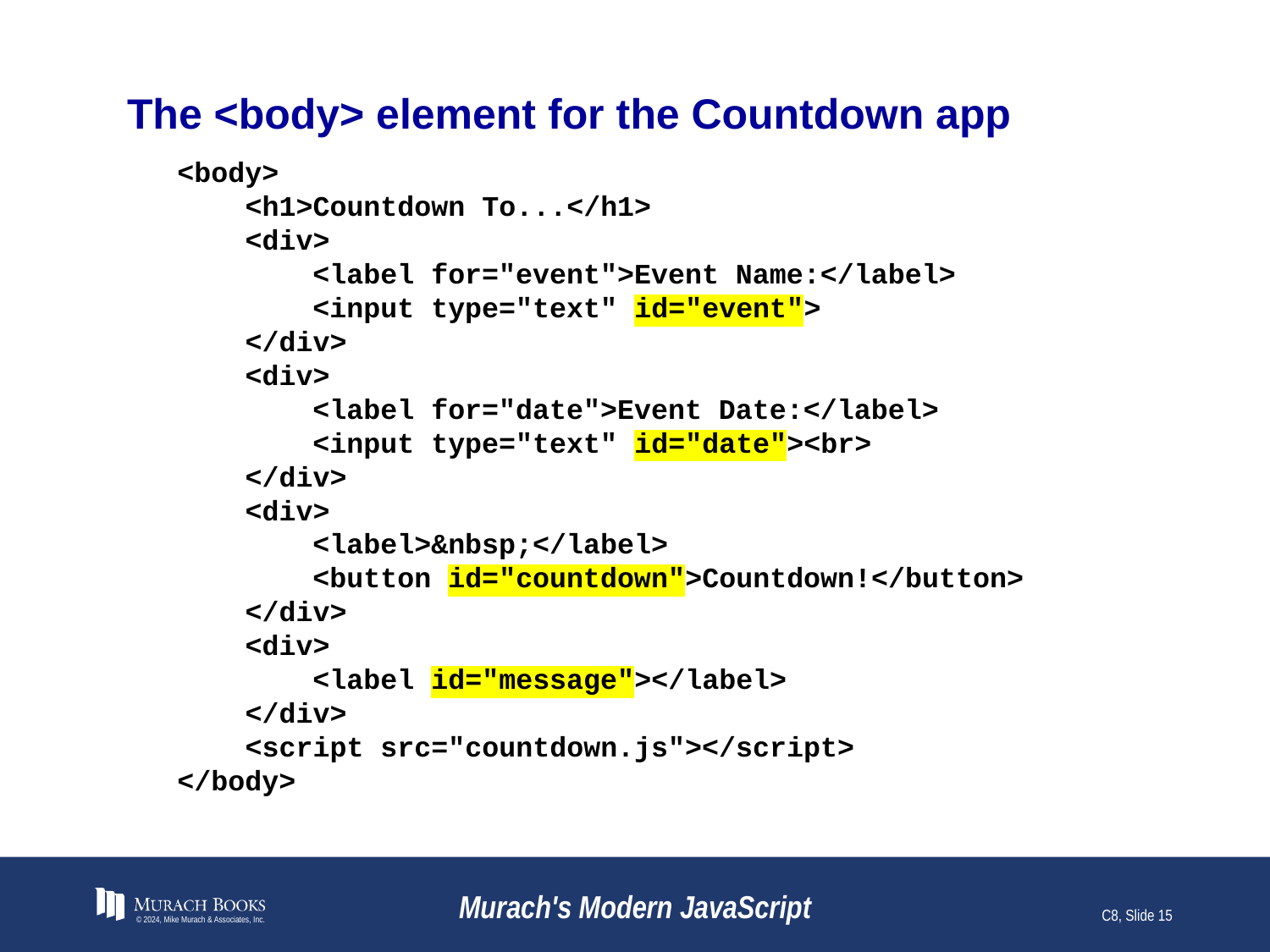

# The <body> element for the Countdown app
<body>
    <h1>Countdown To...</h1>
    <div>
        <label for="event">Event Name:</label>
        <input type="text" id="event">
    </div>
    <div>
        <label for="date">Event Date:</label>
        <input type="text" id="date"><br>
    </div>
    <div>
        <label>&nbsp;</label>
        <button id="countdown">Countdown!</button>
    </div>
    <div>
        <label id="message"></label>
    </div>
    <script src="countdown.js"></script>
</body>

© 2024, Mike Murach & Associates, Inc.
Murach's Modern JavaScript

C8, Slide 15